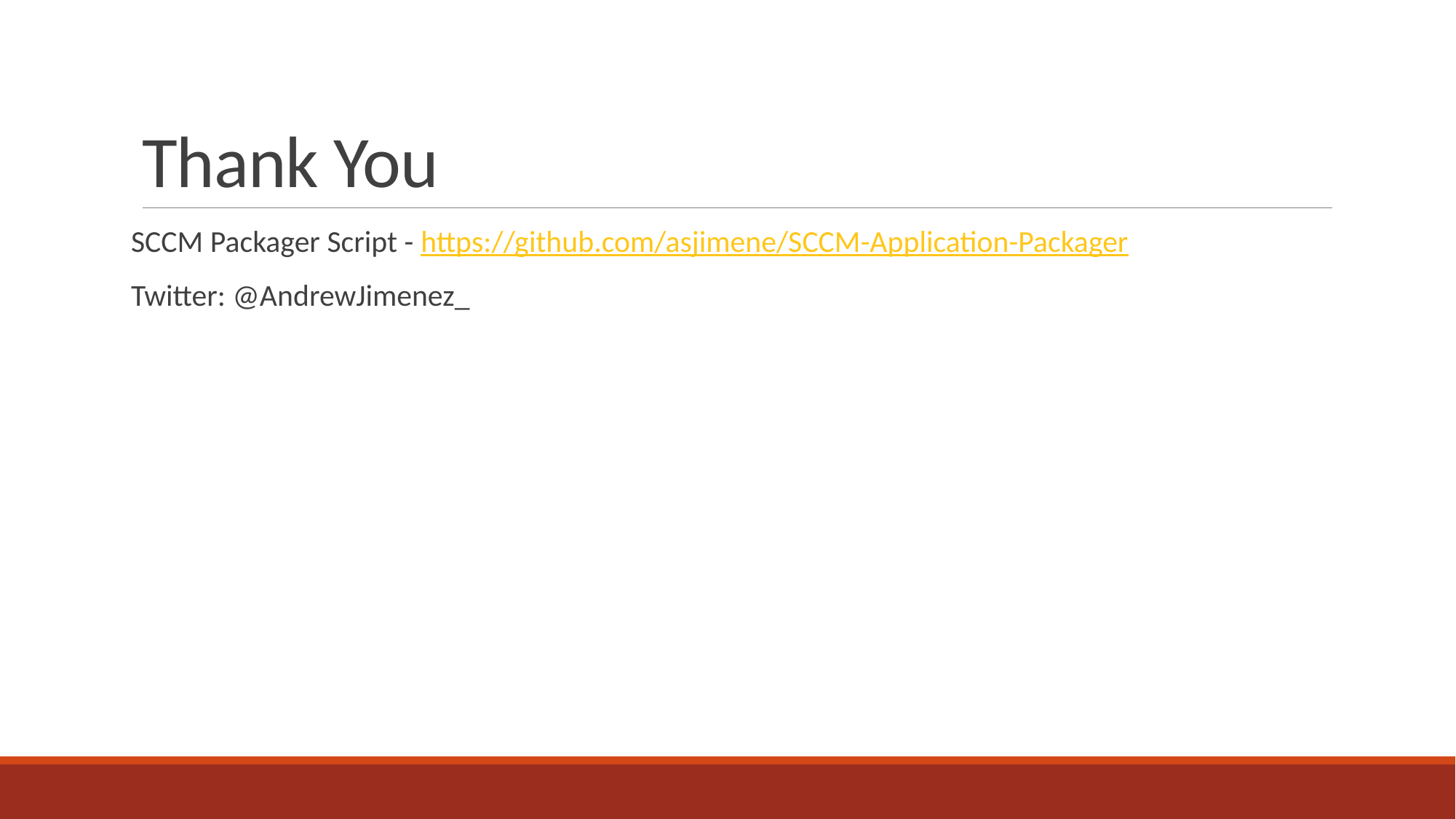

# Thank You
SCCM Packager Script - https://github.com/asjimene/SCCM-Application-Packager
Twitter: @AndrewJimenez_